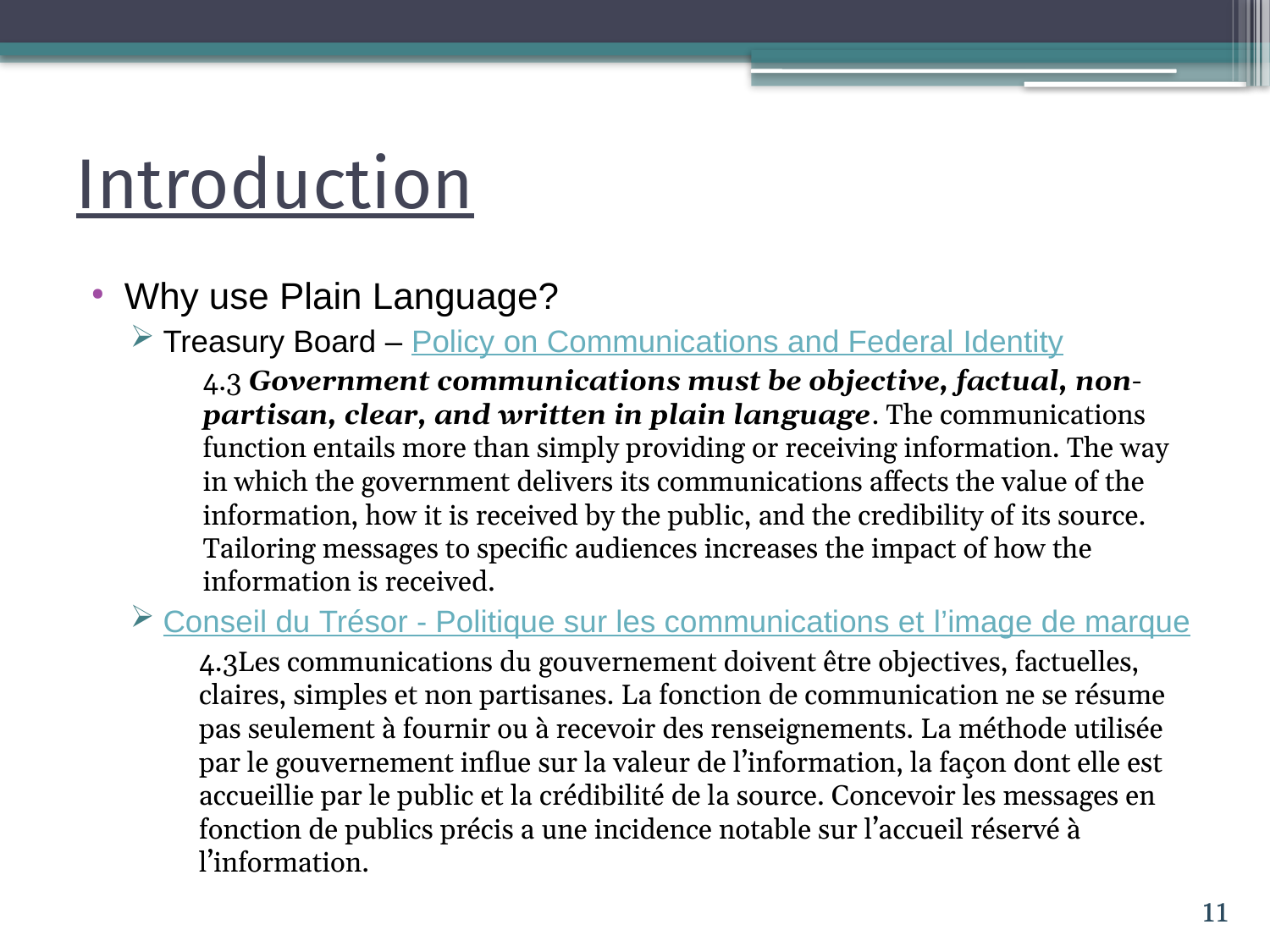

# Introduction
Why use Plain Language?
Treasury Board – Policy on Communications and Federal Identity
4.3 Government communications must be objective, factual, non-partisan, clear, and written in plain language. The communications function entails more than simply providing or receiving information. The way in which the government delivers its communications affects the value of the information, how it is received by the public, and the credibility of its source. Tailoring messages to specific audiences increases the impact of how the information is received.
Conseil du Trésor - Politique sur les communications et l’image de marque
4.3Les communications du gouvernement doivent être objectives, factuelles, claires, simples et non partisanes. La fonction de communication ne se résume pas seulement à fournir ou à recevoir des renseignements. La méthode utilisée par le gouvernement influe sur la valeur de l’information, la façon dont elle est accueillie par le public et la crédibilité de la source. Concevoir les messages en fonction de publics précis a une incidence notable sur l’accueil réservé à l’information.
11